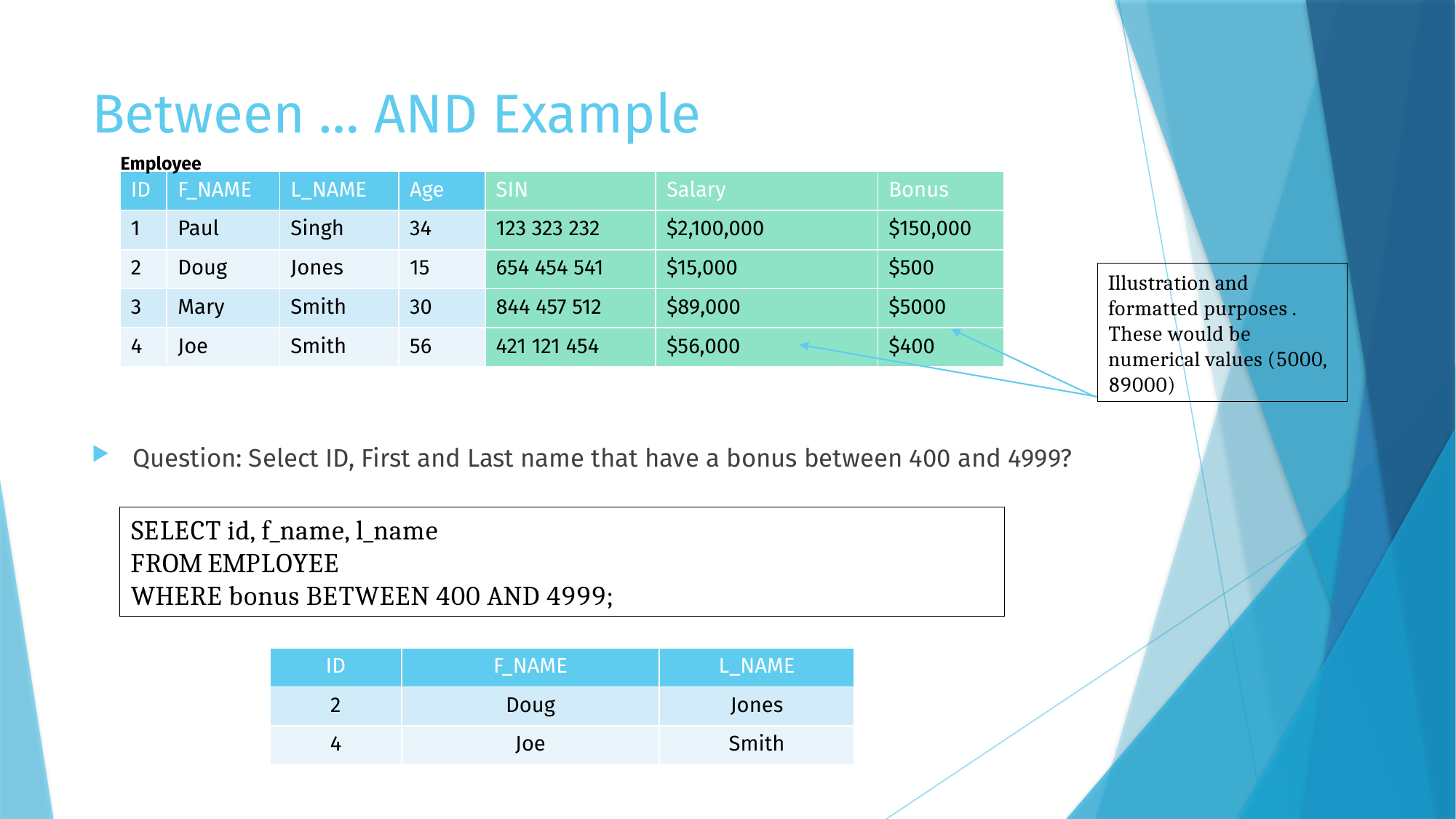

# Between … AND Example
Employee
| ID | F\_NAME | L\_NAME | Age | SIN | Salary | Bonus |
| --- | --- | --- | --- | --- | --- | --- |
| 1 | Paul | Singh | 34 | 123 323 232 | $2,100,000 | $150,000 |
| 2 | Doug | Jones | 15 | 654 454 541 | $15,000 | $500 |
| 3 | Mary | Smith | 30 | 844 457 512 | $89,000 | $5000 |
| 4 | Joe | Smith | 56 | 421 121 454 | $56,000 | $400 |
Illustration and formatted purposes . These would be numerical values (5000, 89000)
Question: Select ID, First and Last name that have a bonus between 400 and 4999?
SELECT id, f_name, l_name
FROM EMPLOYEE
WHERE bonus BETWEEN 400 AND 4999;
| ID | F\_NAME | L\_NAME |
| --- | --- | --- |
| 2 | Doug | Jones |
| 4 | Joe | Smith |